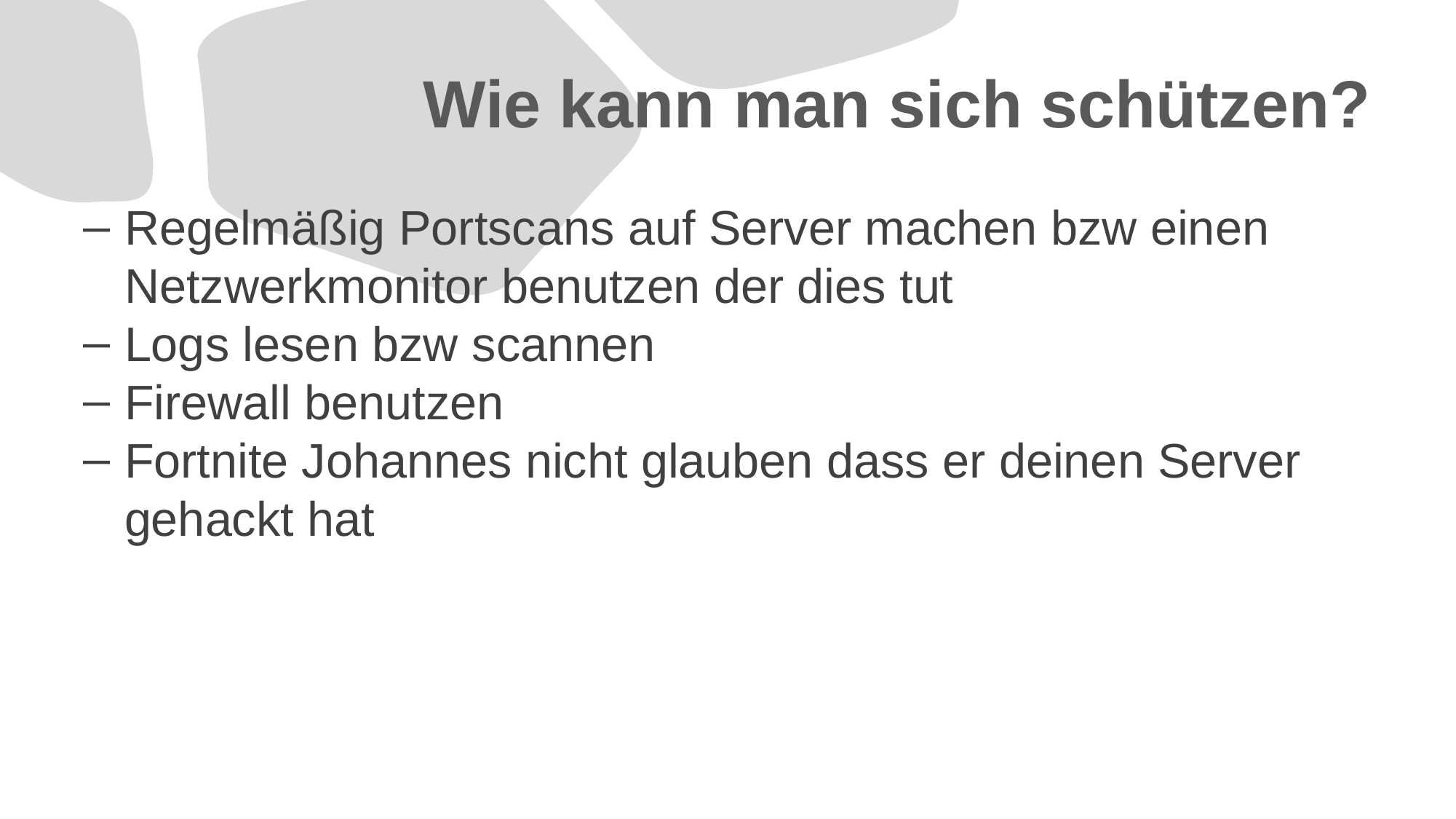

# Wie kann man sich schützen?
Regelmäßig Portscans auf Server machen bzw einen Netzwerkmonitor benutzen der dies tut
Logs lesen bzw scannen
Firewall benutzen
Fortnite Johannes nicht glauben dass er deinen Server gehackt hat